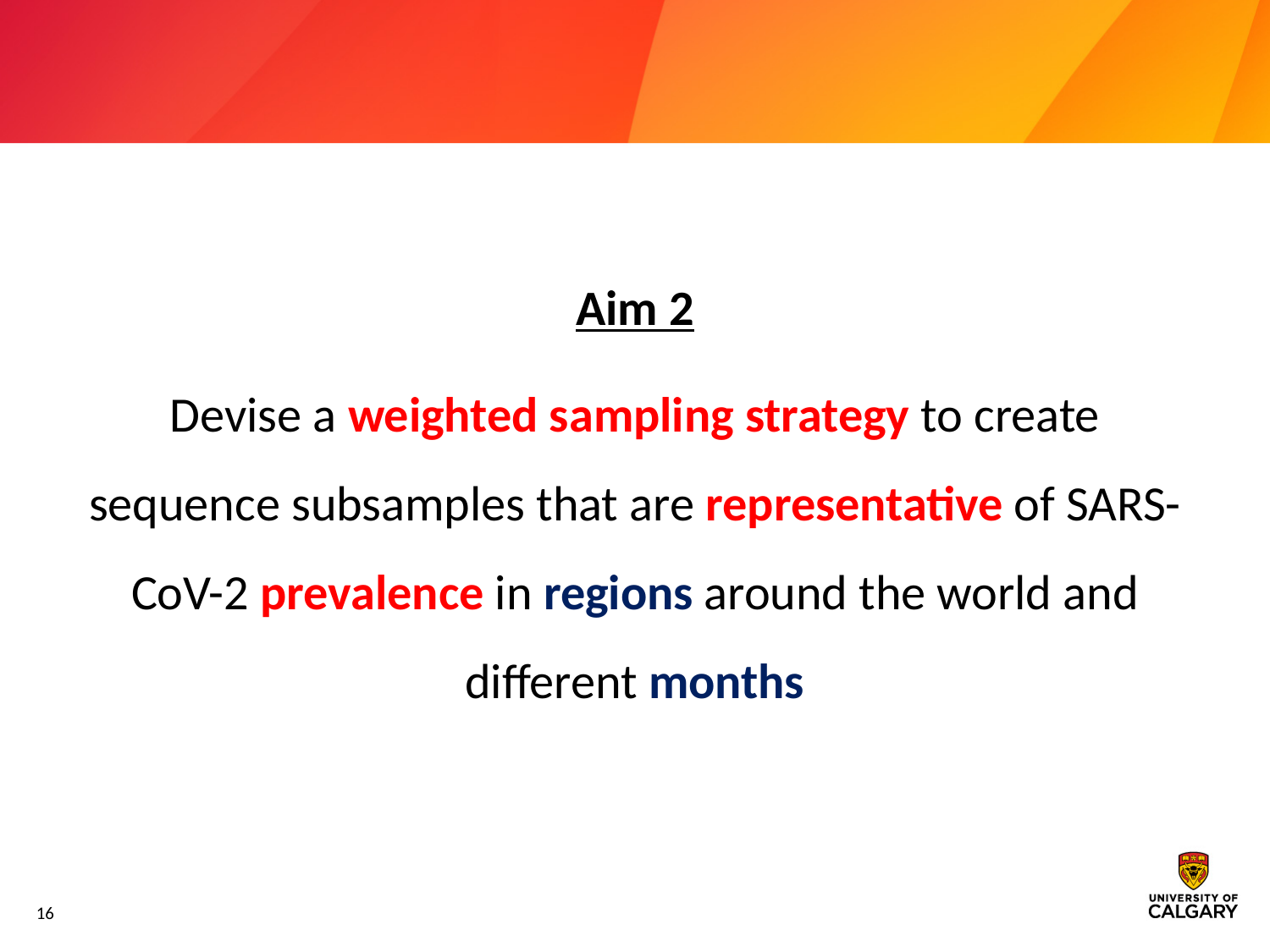

Aim 2
Devise a weighted sampling strategy to create sequence subsamples that are representative of SARS-CoV-2 prevalence in regions around the world and different months

16